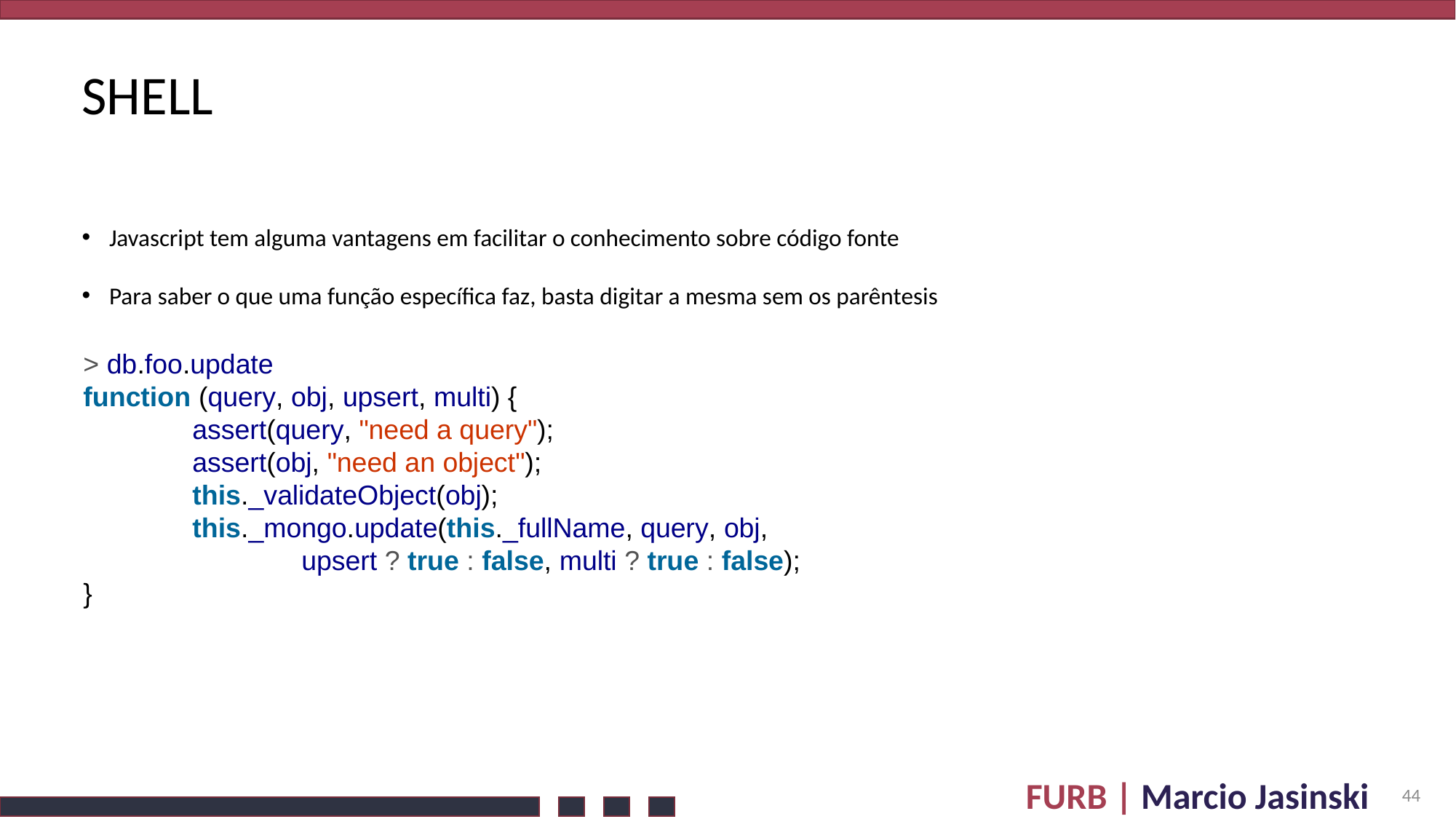

# SHELL
Javascript tem alguma vantagens em facilitar o conhecimento sobre código fonte
Para saber o que uma função específica faz, basta digitar a mesma sem os parêntesis
> db.foo.update
function (query, obj, upsert, multi) {
	assert(query, "need a query");
	assert(obj, "need an object");
	this._validateObject(obj);
	this._mongo.update(this._fullName, query, obj,
		upsert ? true : false, multi ? true : false);
}
44